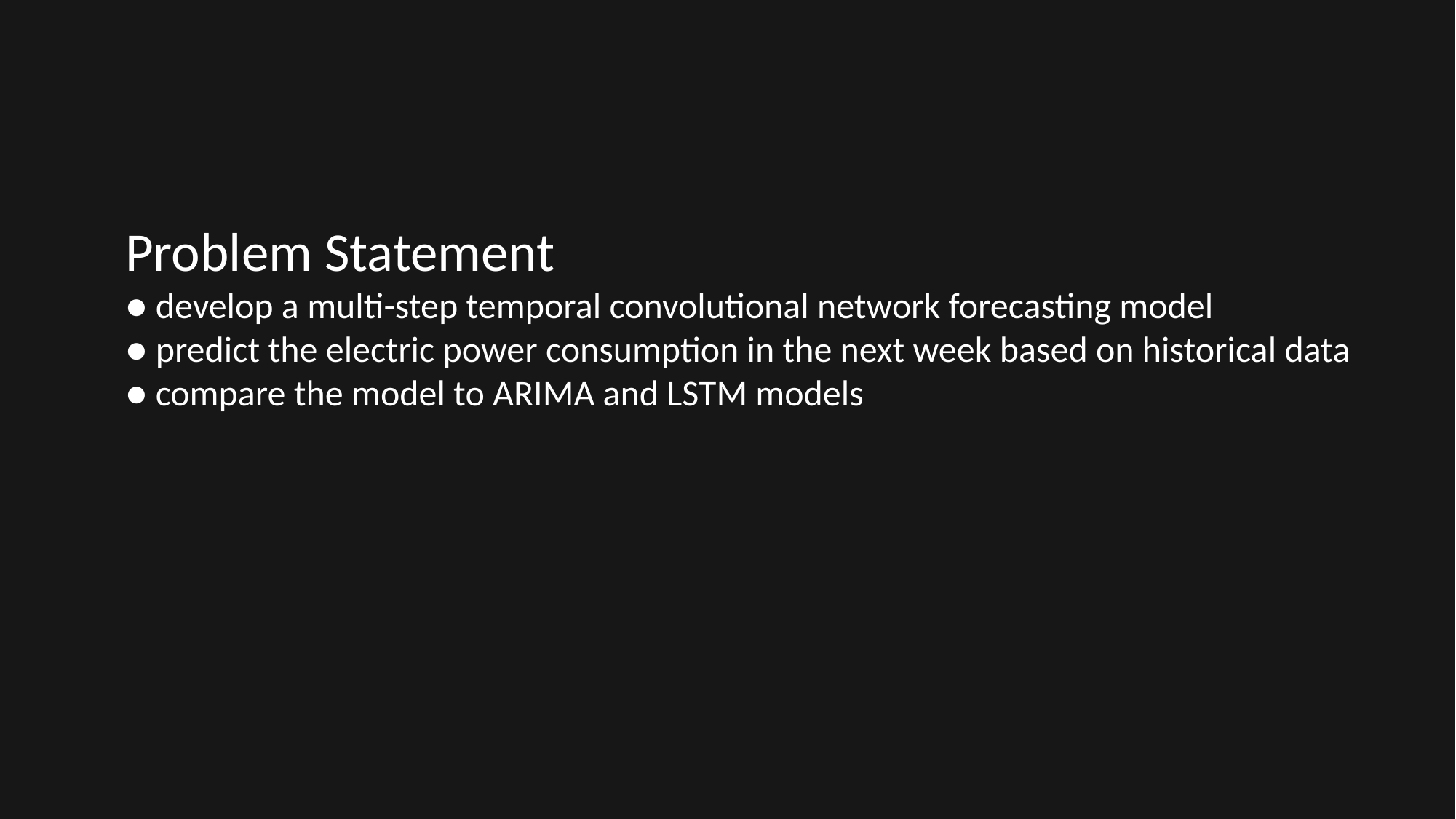

Problem Statement
● develop a multi-step temporal convolutional network forecasting model
● predict the electric power consumption in the next week based on historical data
● compare the model to ARIMA and LSTM models